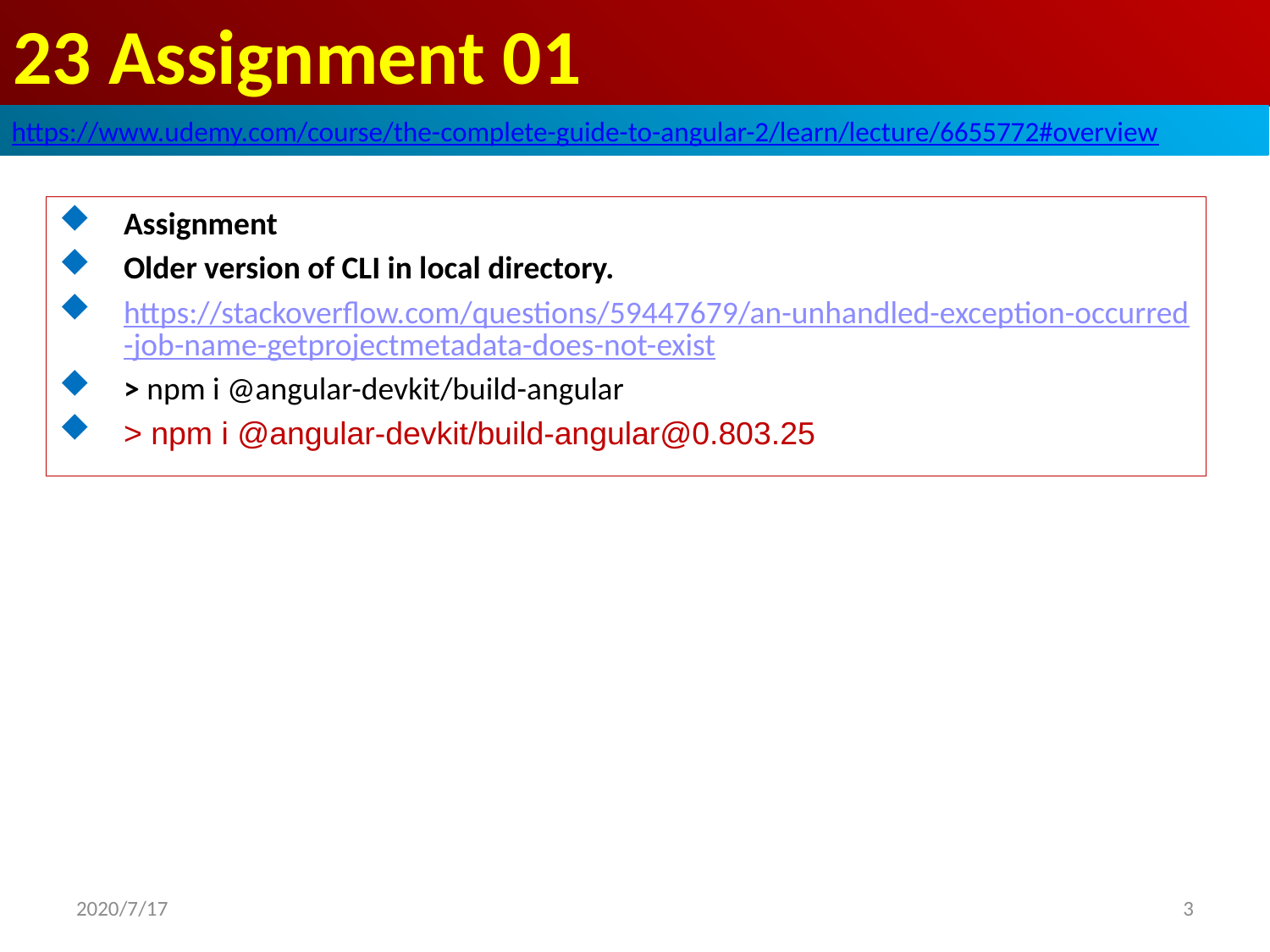

# 23 Assignment 01
https://www.udemy.com/course/the-complete-guide-to-angular-2/learn/lecture/6655772#overview
Assignment
Older version of CLI in local directory.
https://stackoverflow.com/questions/59447679/an-unhandled-exception-occurred-job-name-getprojectmetadata-does-not-exist
> npm i @angular-devkit/build-angular
> npm i @angular-devkit/build-angular@0.803.25

3
2020/7/17